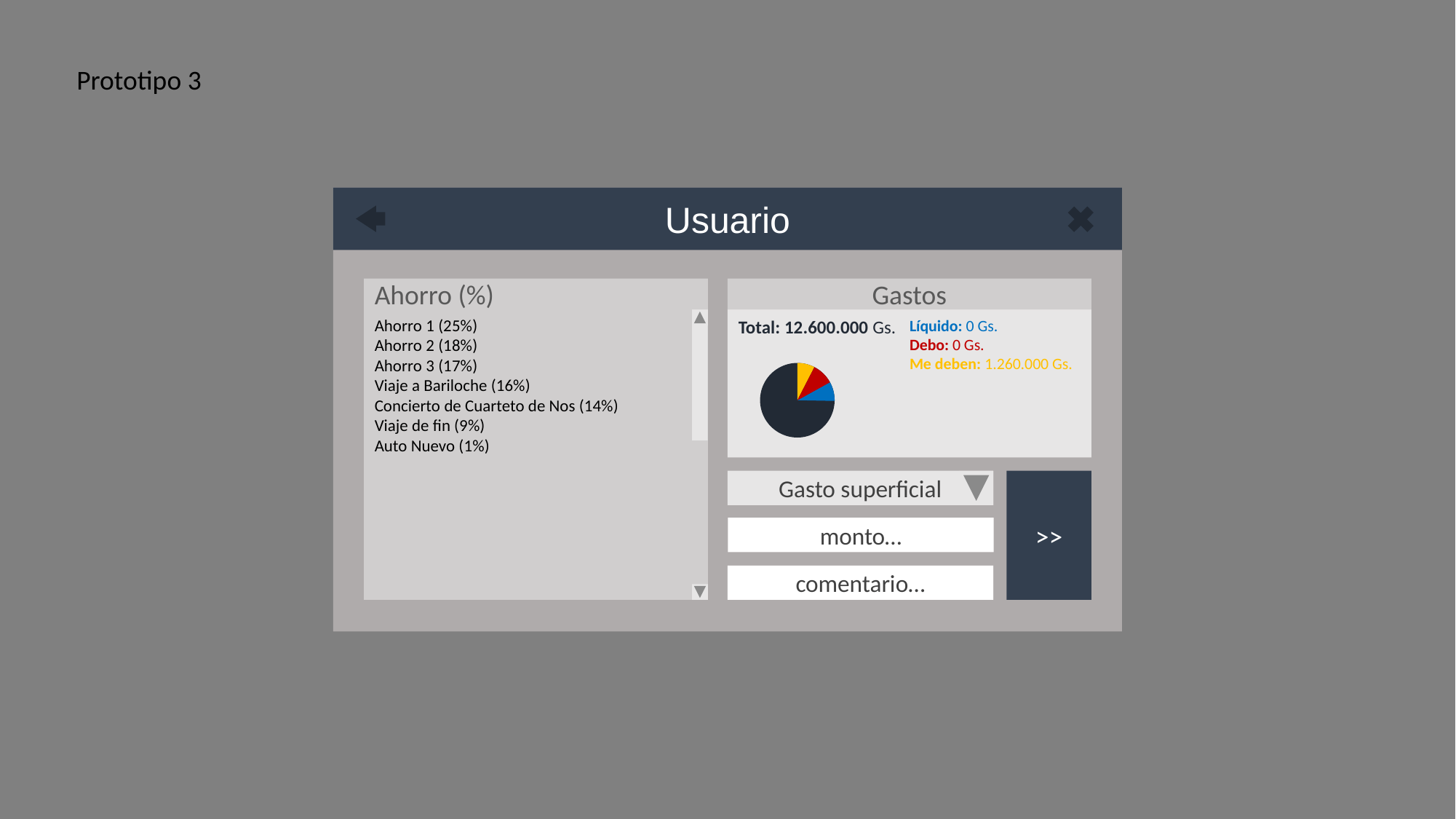

Prototipo 3

Usuario

Gastos
Ahorro (%)
Total: 12.600.000 Gs.

Líquido: 0 Gs.
Debo: 0 Gs.
Me deben: 1.260.000 Gs.
Ahorro 1 (25%)
Ahorro 2 (18%)
Ahorro 3 (17%)
Viaje a Bariloche (16%)
Concierto de Cuarteto de Nos (14%)
Viaje de fin (9%)
Auto Nuevo (1%)

Gasto superficial
>>

monto…
comentario…